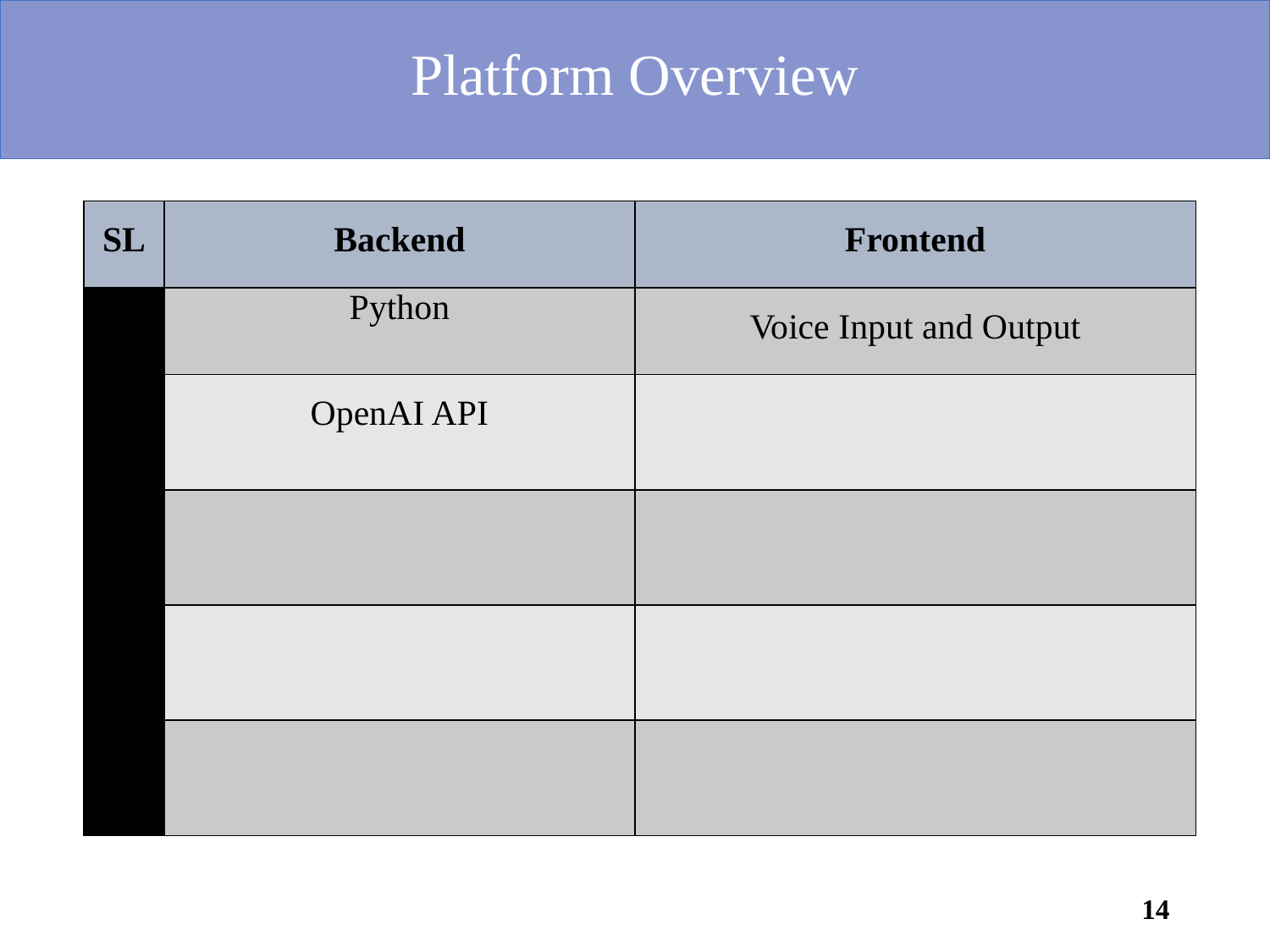

# Platform Overview
| SL | Backend | Frontend |
| --- | --- | --- |
| 01 | Python | Voice Input and Output |
| 02 | OpenAI API |  |
| 03 |  |  |
| 04 |  |  |
| 05 |  |  |
14